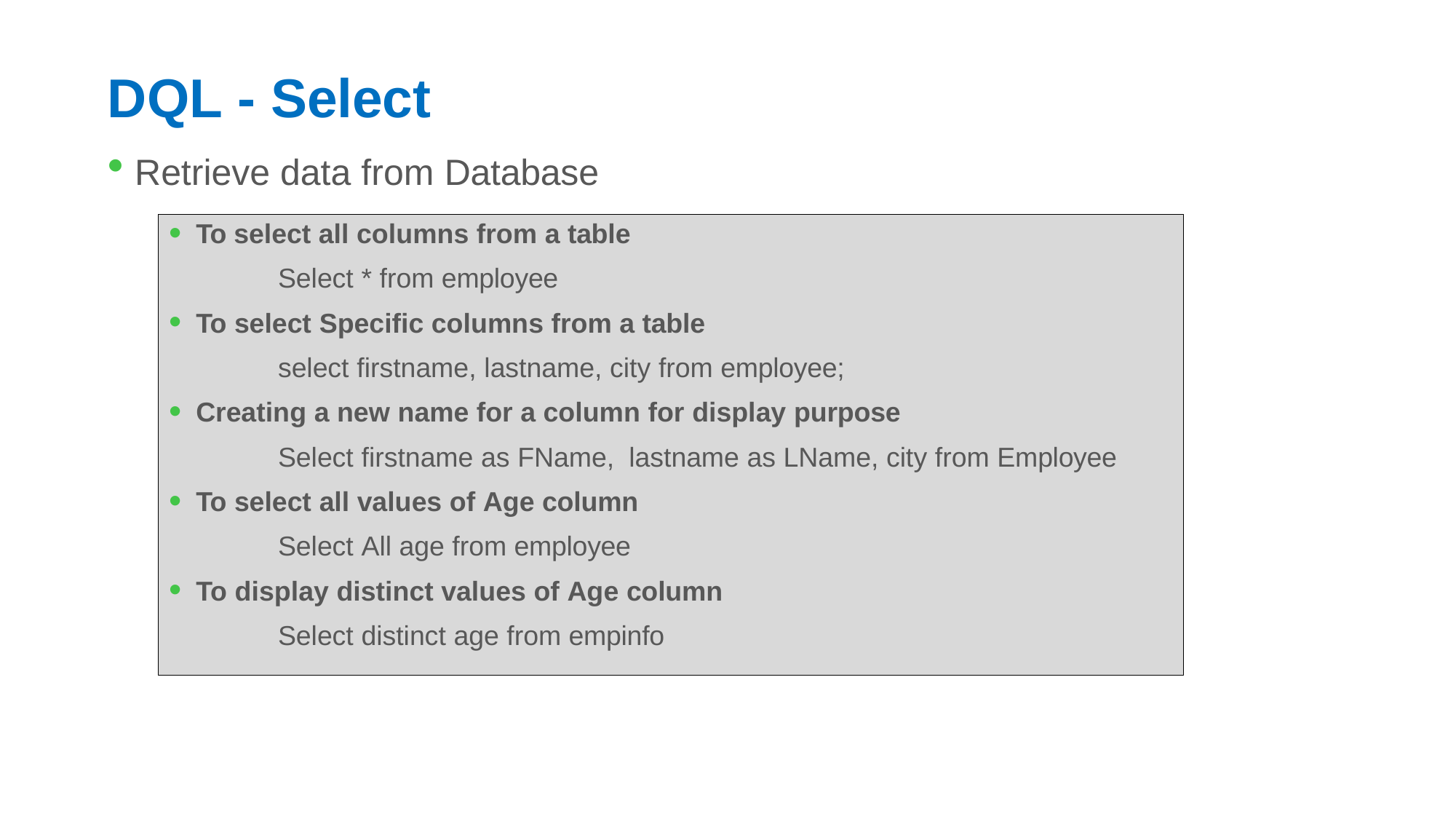

# DQL - Select
Retrieve data from Database
To select all columns from a table
Select * from employee
To select Specific columns from a table
select firstname, lastname, city from employee;
Creating a new name for a column for display purpose
Select firstname as FName, lastname as LName, city from Employee
To select all values of Age column
Select All age from employee
To display distinct values of Age column
Select distinct age from empinfo